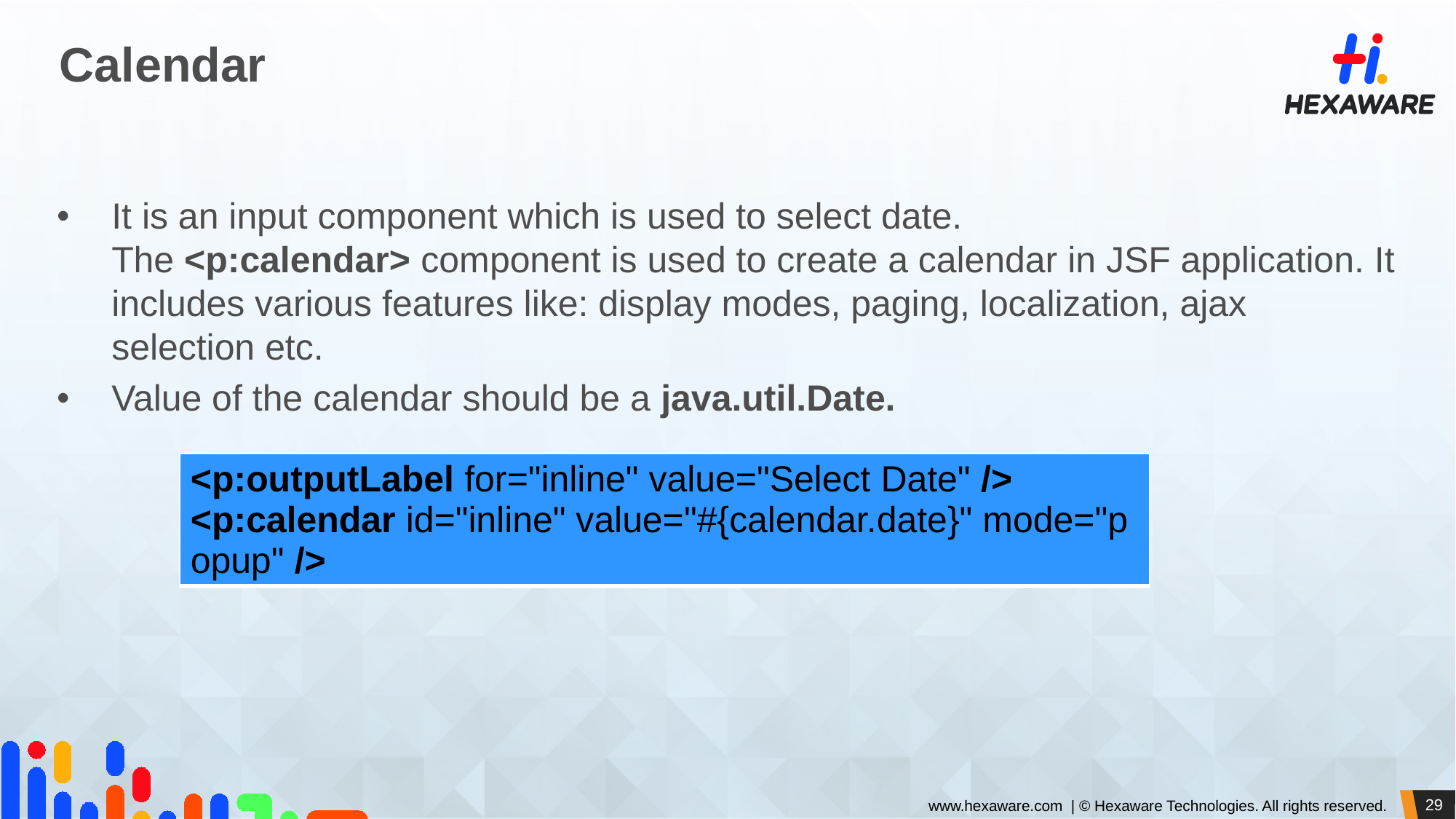

# Calendar
It is an input component which is used to select date. The <p:calendar> component is used to create a calendar in JSF application. It includes various features like: display modes, paging, localization, ajax selection etc.
Value of the calendar should be a java.util.Date.

| <p:outputLabel for="inline" value="Select Date" />   <p:calendar id="inline" value="#{calendar.date}" mode="popup" /> |
| --- |